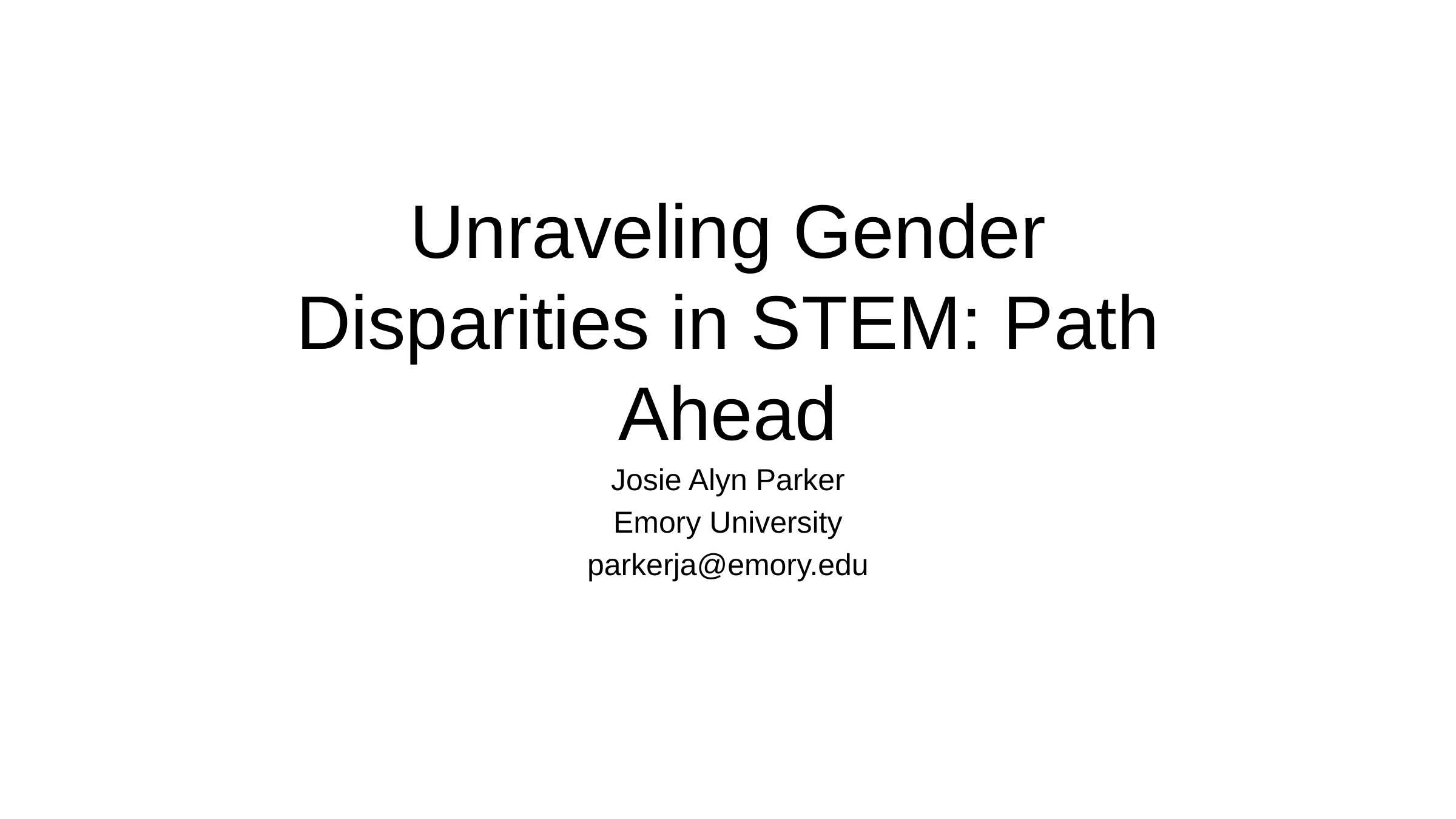

# Unraveling Gender Disparities in STEM: Path Ahead
Josie Alyn Parker
Emory University
parkerja@emory.edu